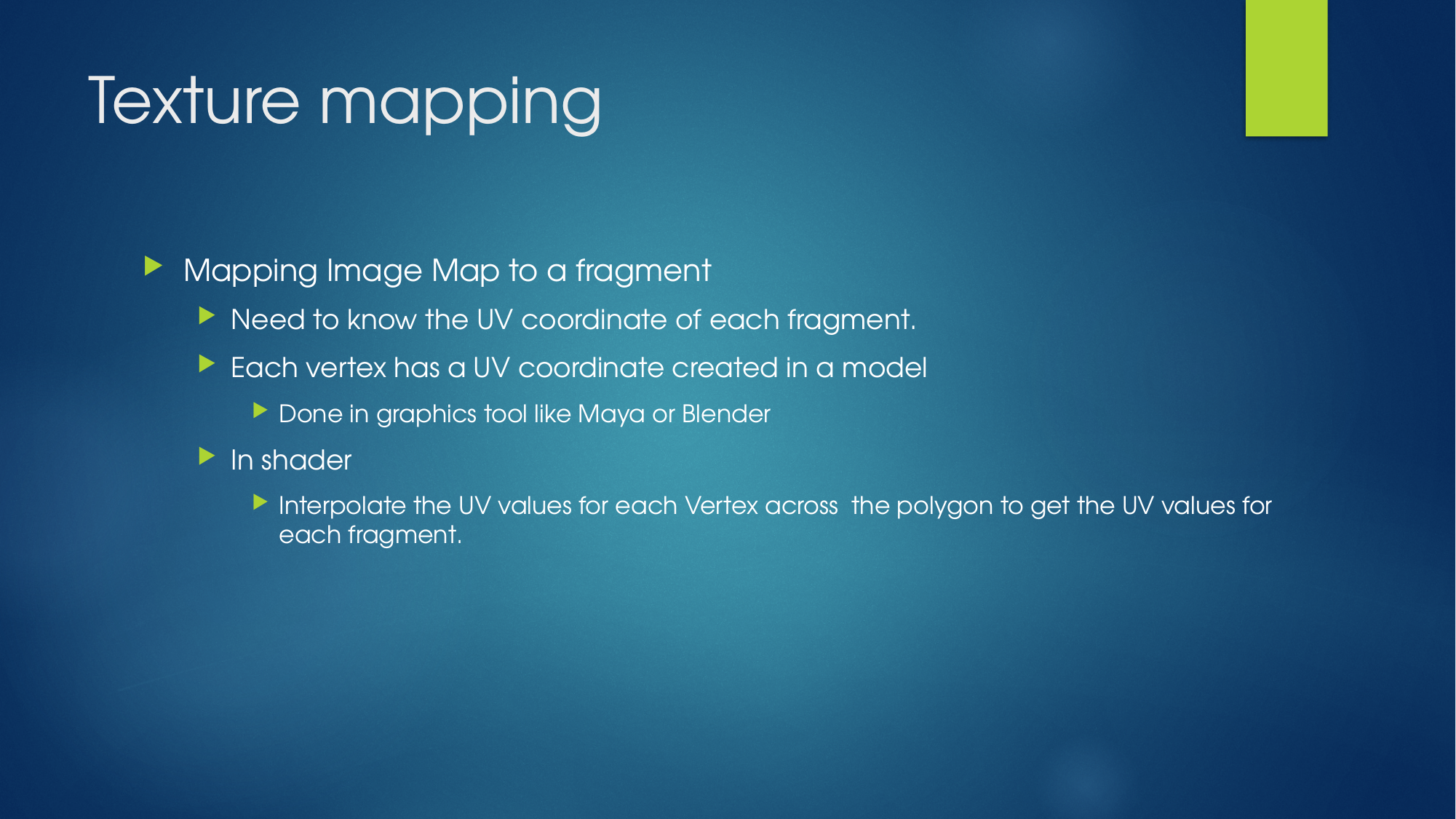

# Texture mapping
Mapping Image Map to a fragment
Need to know the UV coordinate of each fragment.
Each vertex has a UV coordinate created in a model
Done in graphics tool like Maya or Blender
In shader
Interpolate the UV values for each Vertex across  the polygon to get the UV values for each fragment.